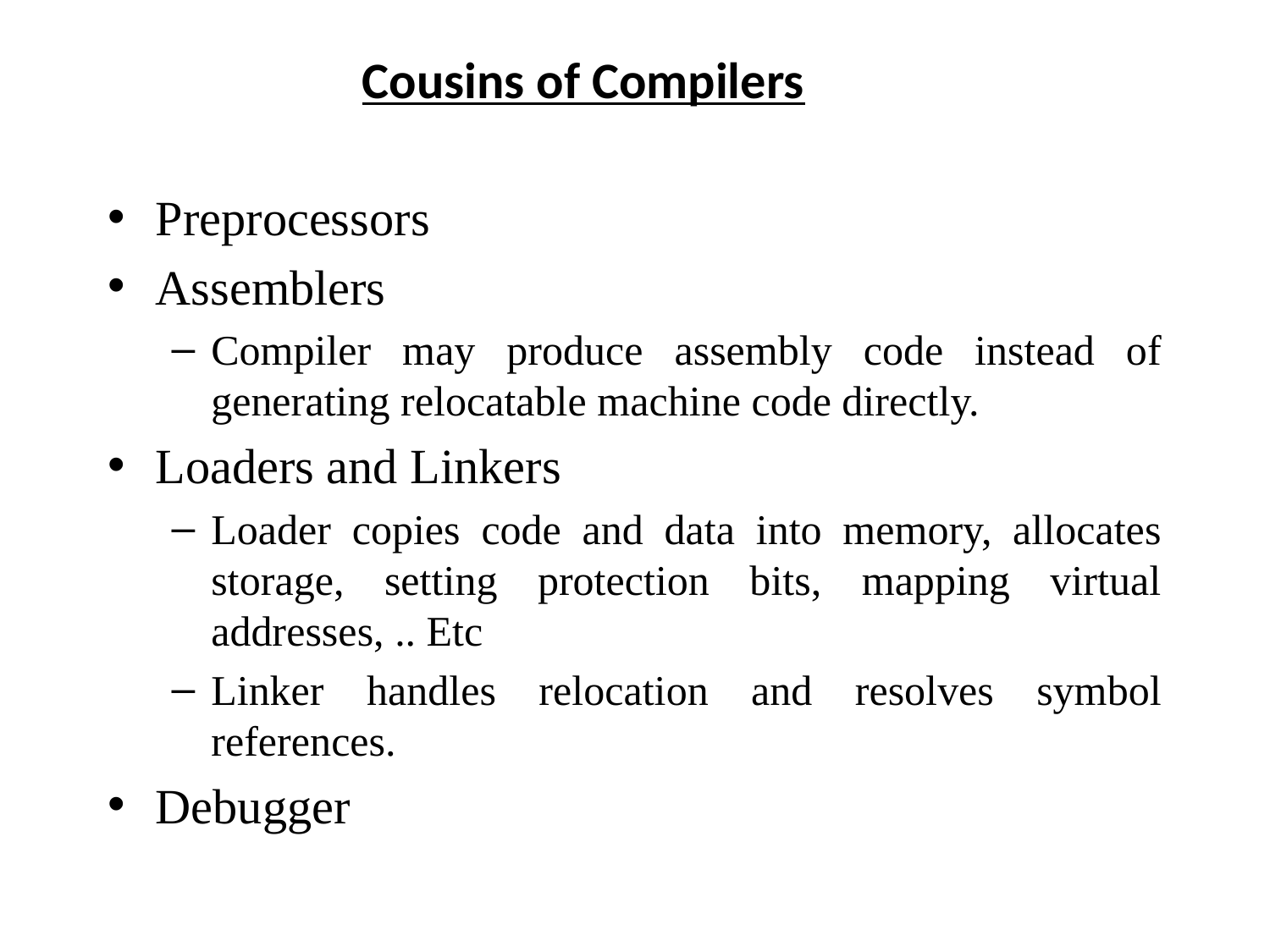

# Cousins of Compilers
Preprocessors
Assemblers
Compiler may produce assembly code instead of generating relocatable machine code directly.
Loaders and Linkers
Loader copies code and data into memory, allocates storage, setting protection bits, mapping virtual addresses, .. Etc
Linker handles relocation and resolves symbol references.
Debugger